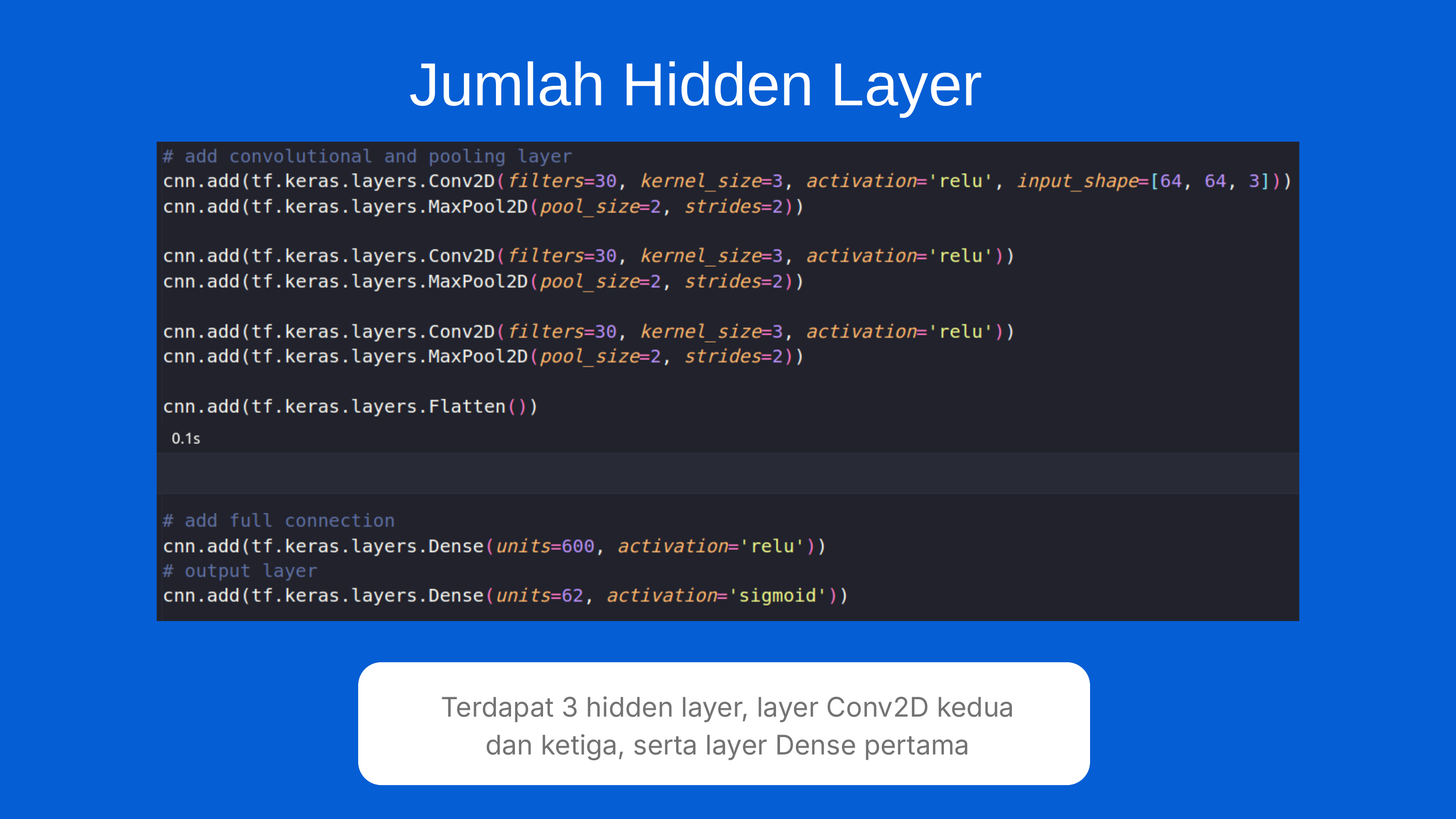

Jumlah Hidden Layer

Terdapat 3 hidden layer, layer Conv2D kedua dan ketiga, serta layer Dense pertama